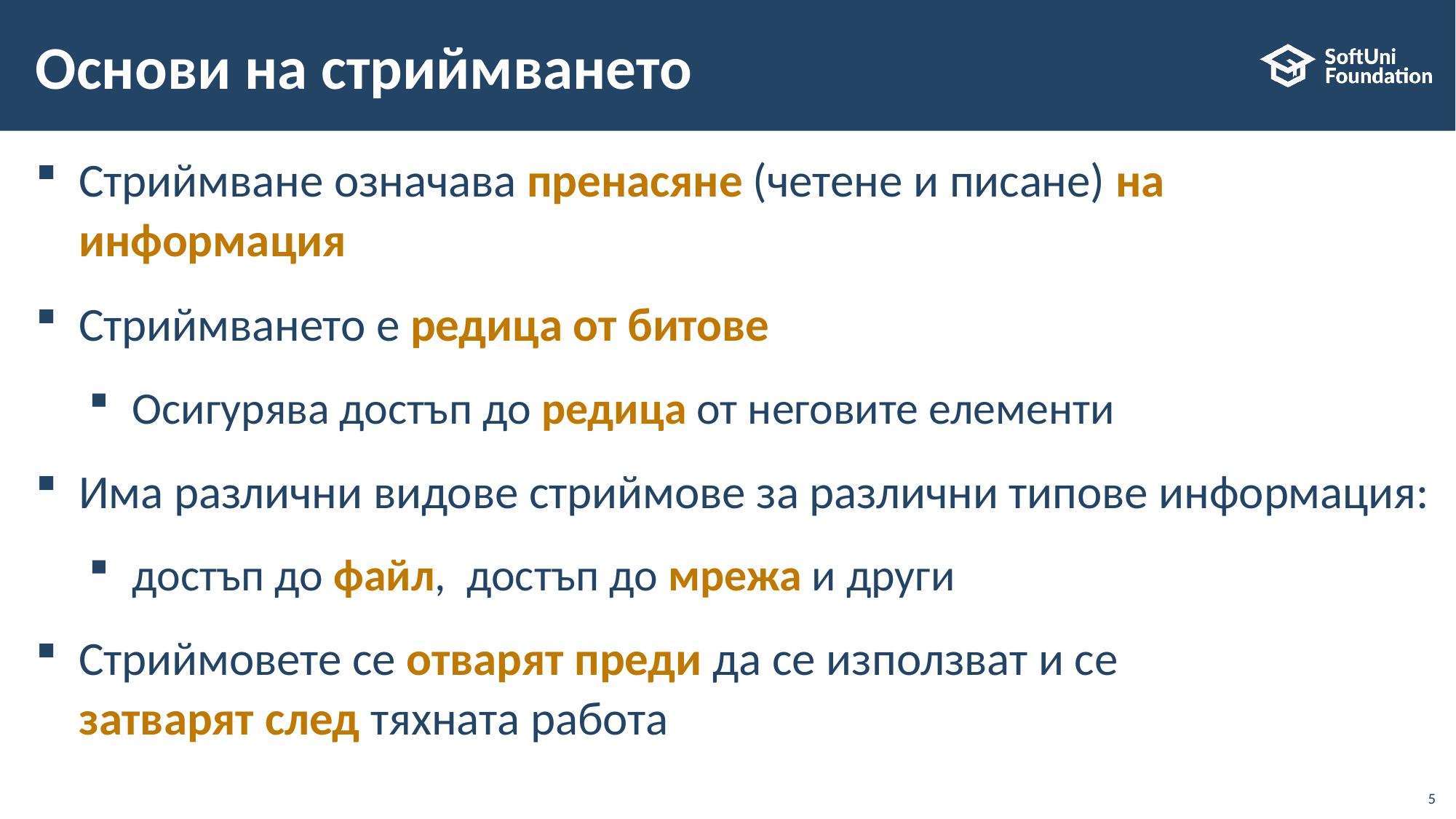

# Основи на стриймването
Стриймване означава пренасяне (четене и писане) на информация
Стриймването е редица от битове
Осигурява достъп до редица от неговите елементи
Има различни видове стриймове за различни типове информация:
достъп до файл,  достъп до мрежа и други
Стриймовете се отварят преди да се използват и се затварят след тяхната работа
5